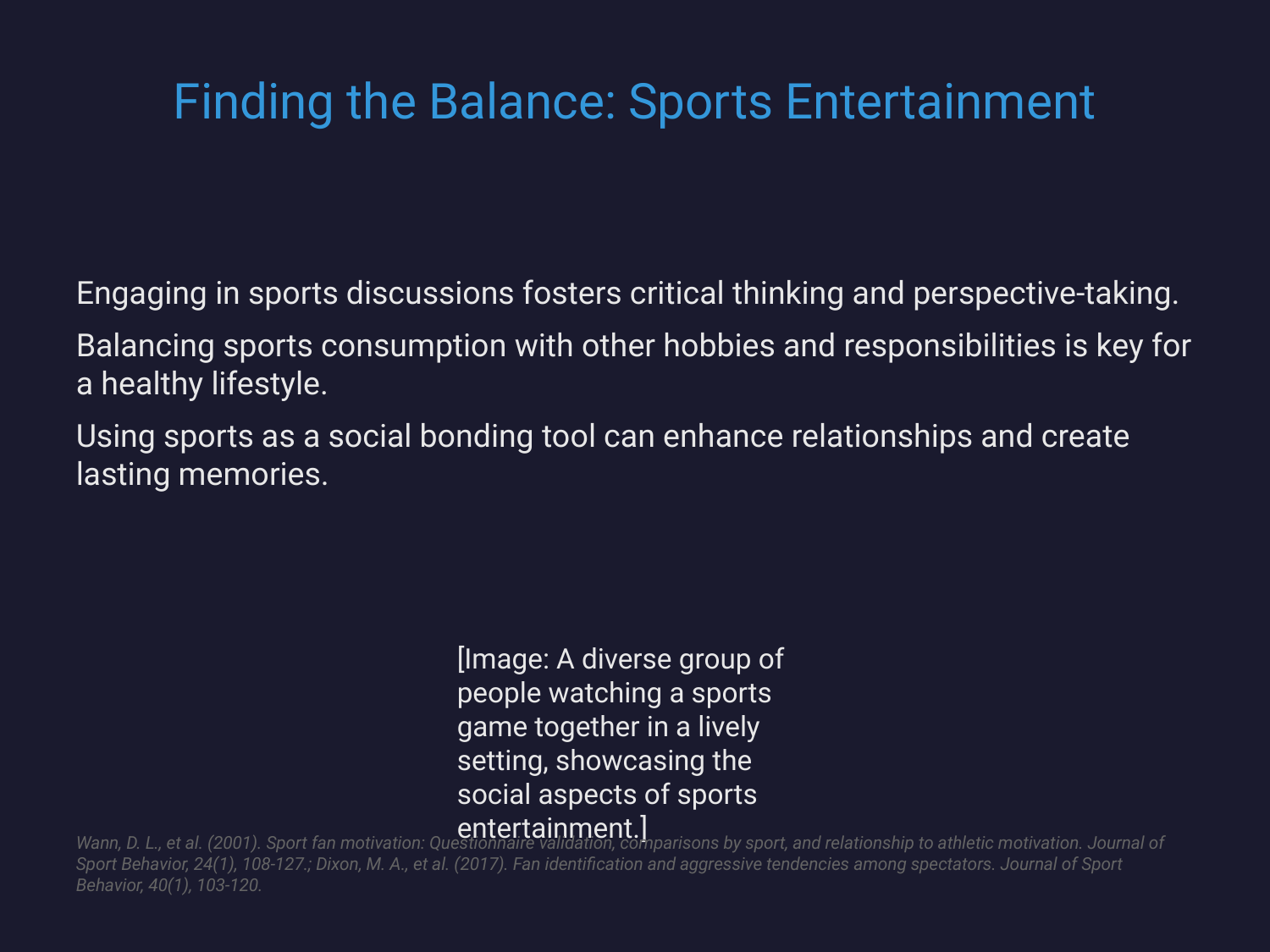

Finding the Balance: Sports Entertainment
Engaging in sports discussions fosters critical thinking and perspective-taking.
Balancing sports consumption with other hobbies and responsibilities is key for a healthy lifestyle.
Using sports as a social bonding tool can enhance relationships and create lasting memories.
[Image: A diverse group of people watching a sports game together in a lively setting, showcasing the social aspects of sports entertainment.]
Wann, D. L., et al. (2001). Sport fan motivation: Questionnaire validation, comparisons by sport, and relationship to athletic motivation. Journal of Sport Behavior, 24(1), 108-127.; Dixon, M. A., et al. (2017). Fan identification and aggressive tendencies among spectators. Journal of Sport Behavior, 40(1), 103-120.